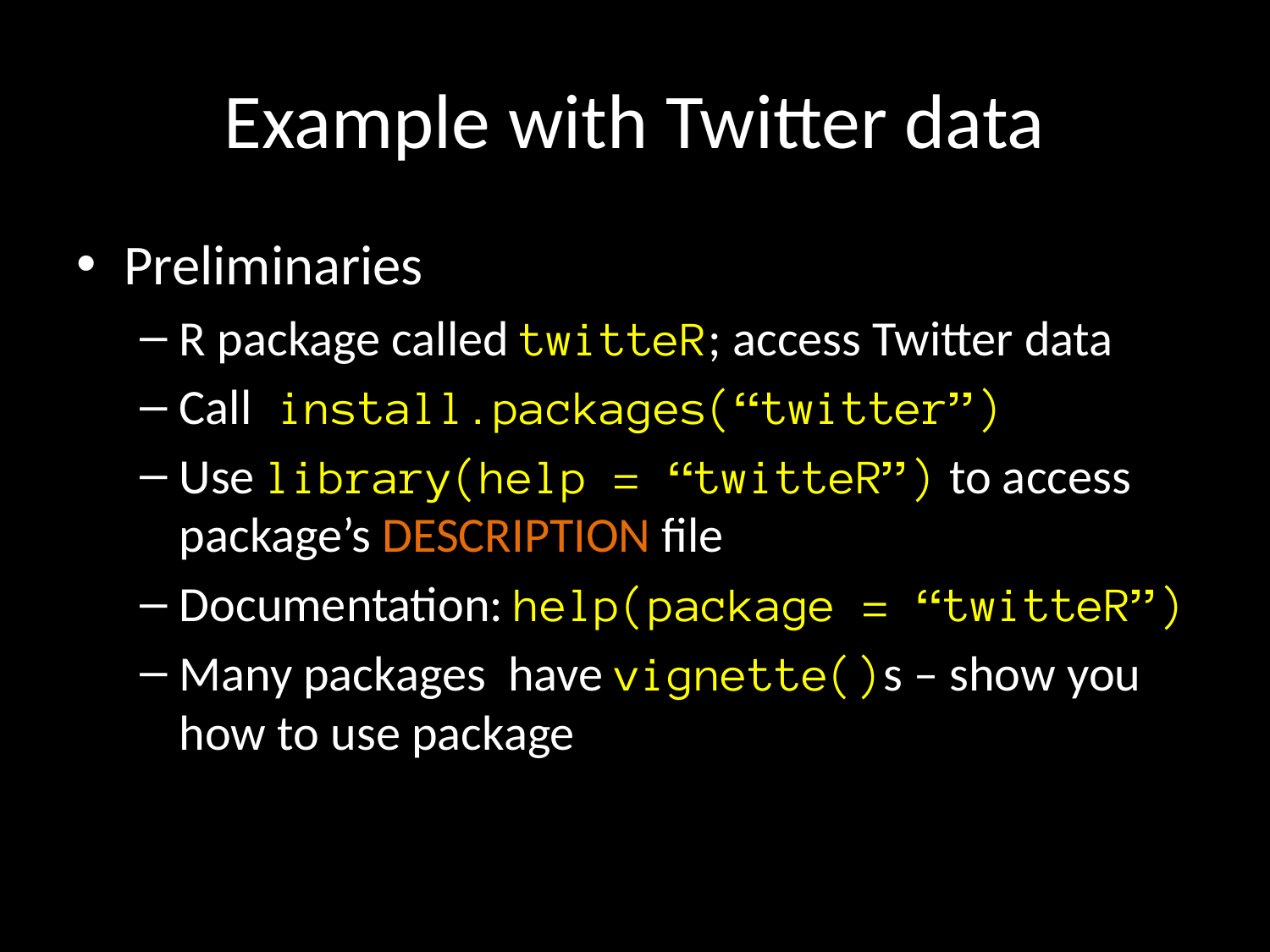

# Example with Twitter data
Preliminaries
R package called twitteR; access Twitter data
Call install.packages(“twitter”)
Use library(help = “twitteR”) to access package’s DESCRIPTION file
Documentation: help(package = “twitteR”)
Many packages  have vignette()s – show you how to use package